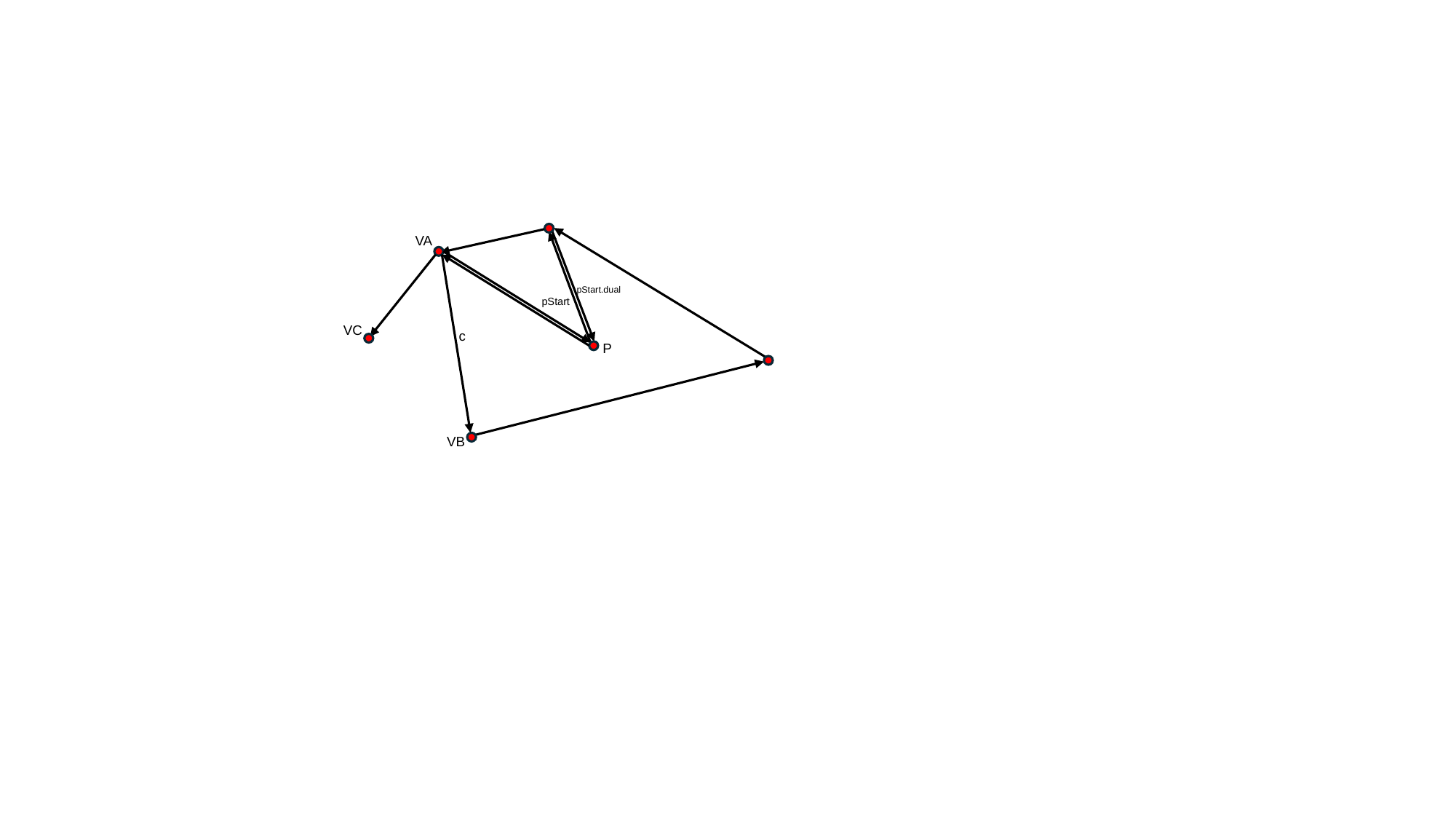

VA

pStart.dual
pStart
VC
c

P

VB